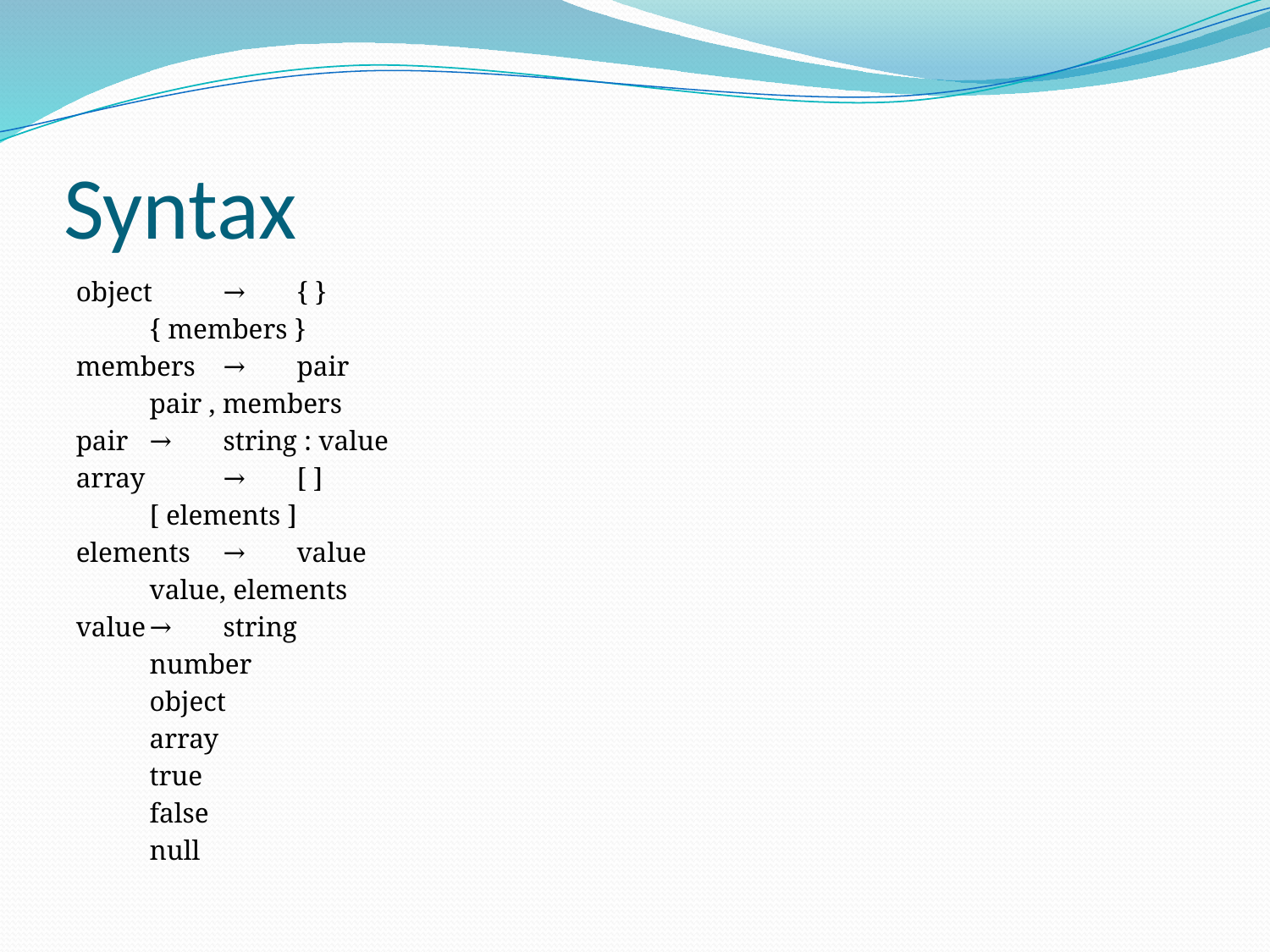

# Syntax
object 		→ 	{ }
			{ members }
members 		→ 	pair
			pair , members
pair 		→	string : value
array 		→	[ ]
			[ elements ]
elements 		→	value
			value, elements
value		→	string
			number
			object
			array
			true
			false
			null